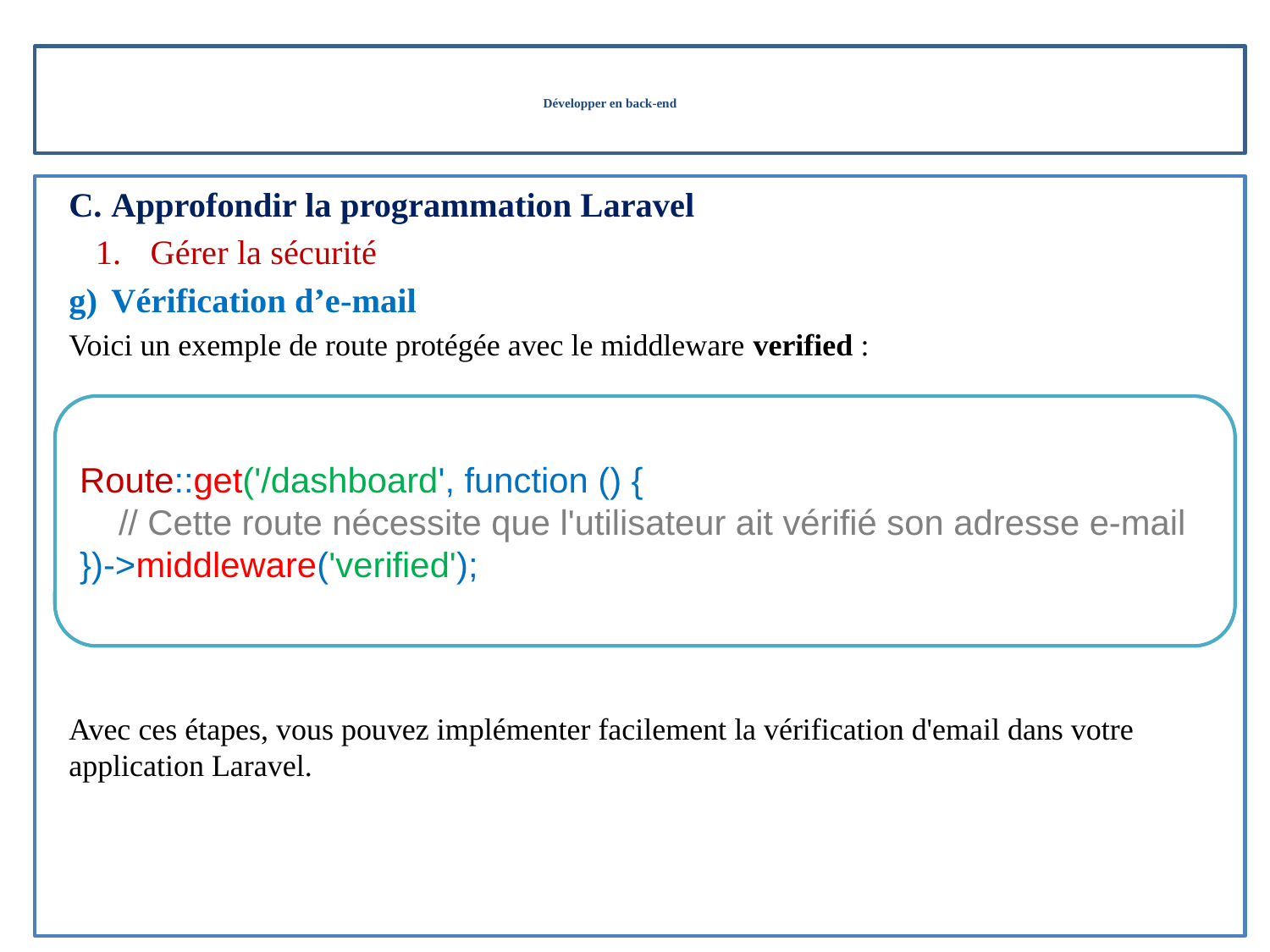

# Développer en back-end
Approfondir la programmation Laravel
Gérer la sécurité
Vérification d’e-mail
Voici un exemple de route protégée avec le middleware verified :

Avec ces étapes, vous pouvez implémenter facilement la vérification d'email dans votre application Laravel.

Route::get('/dashboard', function () {
    // Cette route nécessite que l'utilisateur ait vérifié son adresse e-mail
})->middleware('verified');